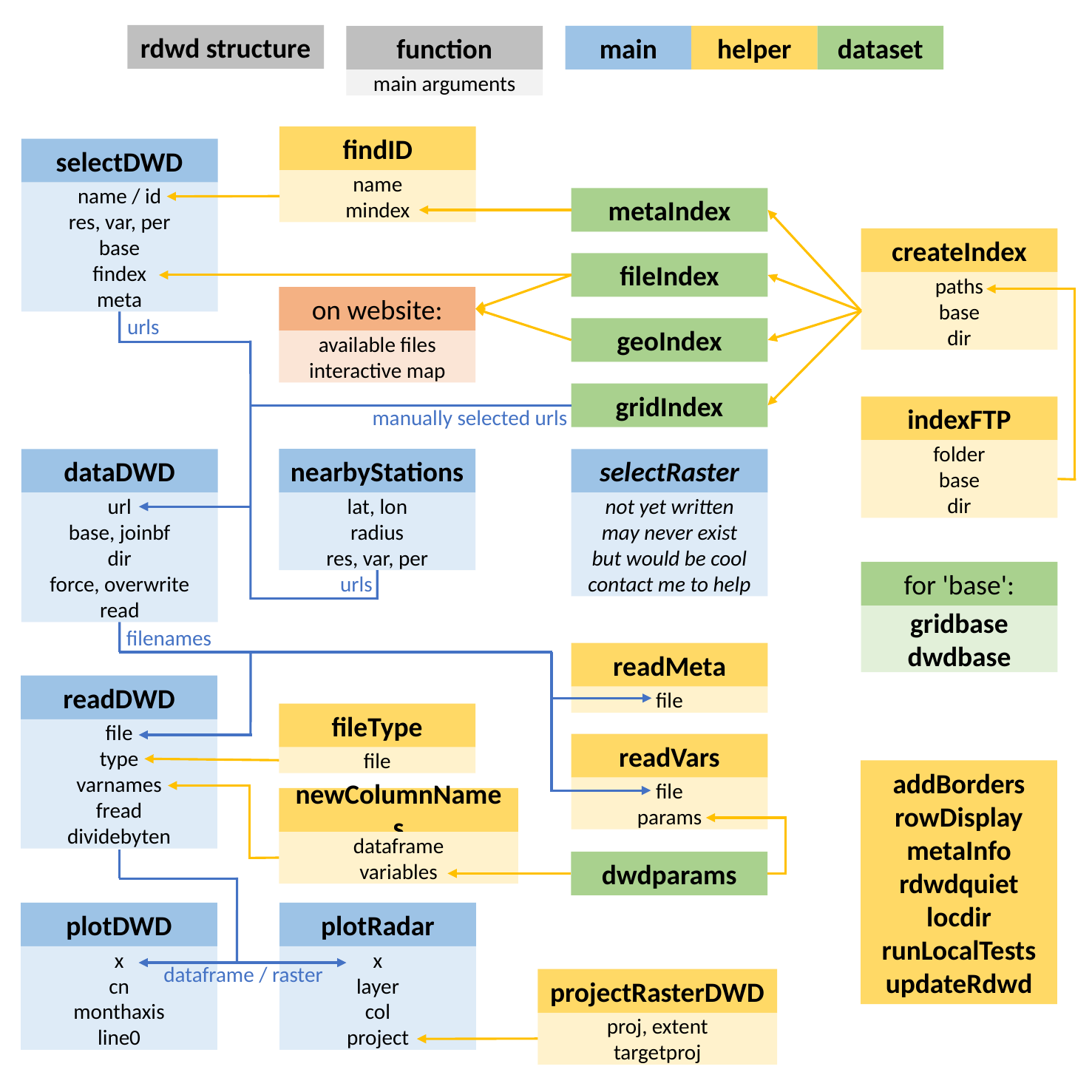

rdwd structure
main
helper
dataset
function
main arguments
findID
name
mindex
selectDWD
name / id
res, var, per
base
findex
meta
metaIndex
createIndex
paths
base
dir
fileIndex
on website:
available files
interactive map
urls
geoIndex
gridIndex
indexFTP
folder
base
dir
manually selected urls
nearbyStations
lat, lon
radius
res, var, per
dataDWD
url
base, joinbf
dir
force, overwrite
read
selectRaster
not yet written
may never exist
but would be cool
contact me to help
for 'base':
gridbase
dwdbase
urls
filenames
readMeta
file
readDWD
file
type
varnames
fread
dividebyten
fileType
file
readVars
file
params
addBorders
rowDisplay
metaInfo
rdwdquiet
locdir
runLocalTests
updateRdwd
newColumnNames
dataframe
variables
dwdparams
plotDWD
x
cn
monthaxis
line0
plotRadar
x
layer
col
project
dataframe / raster
projectRasterDWD
proj, extent
targetproj